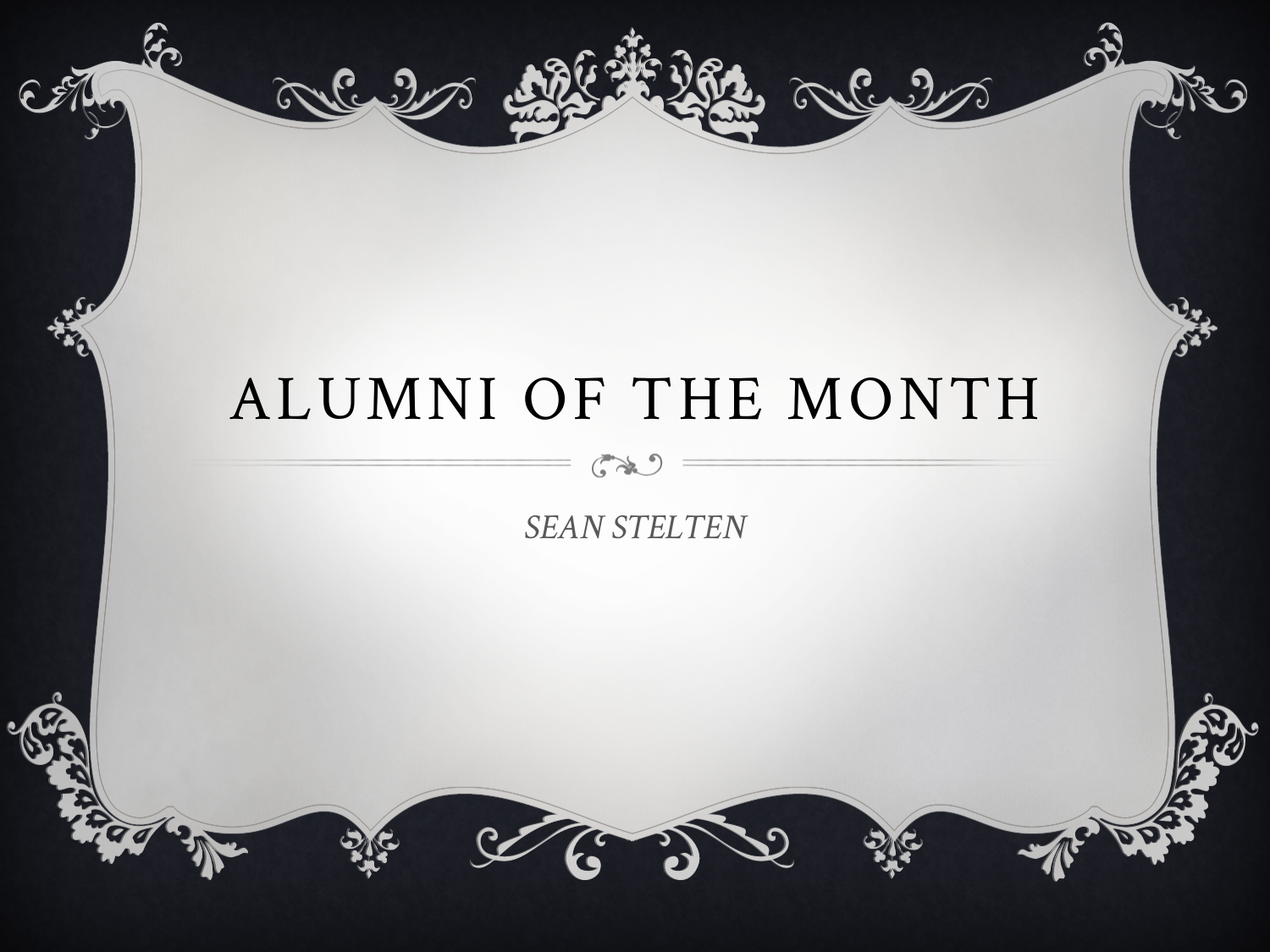

# ALUMNI OF THE MONTH
SEAN STELTEN